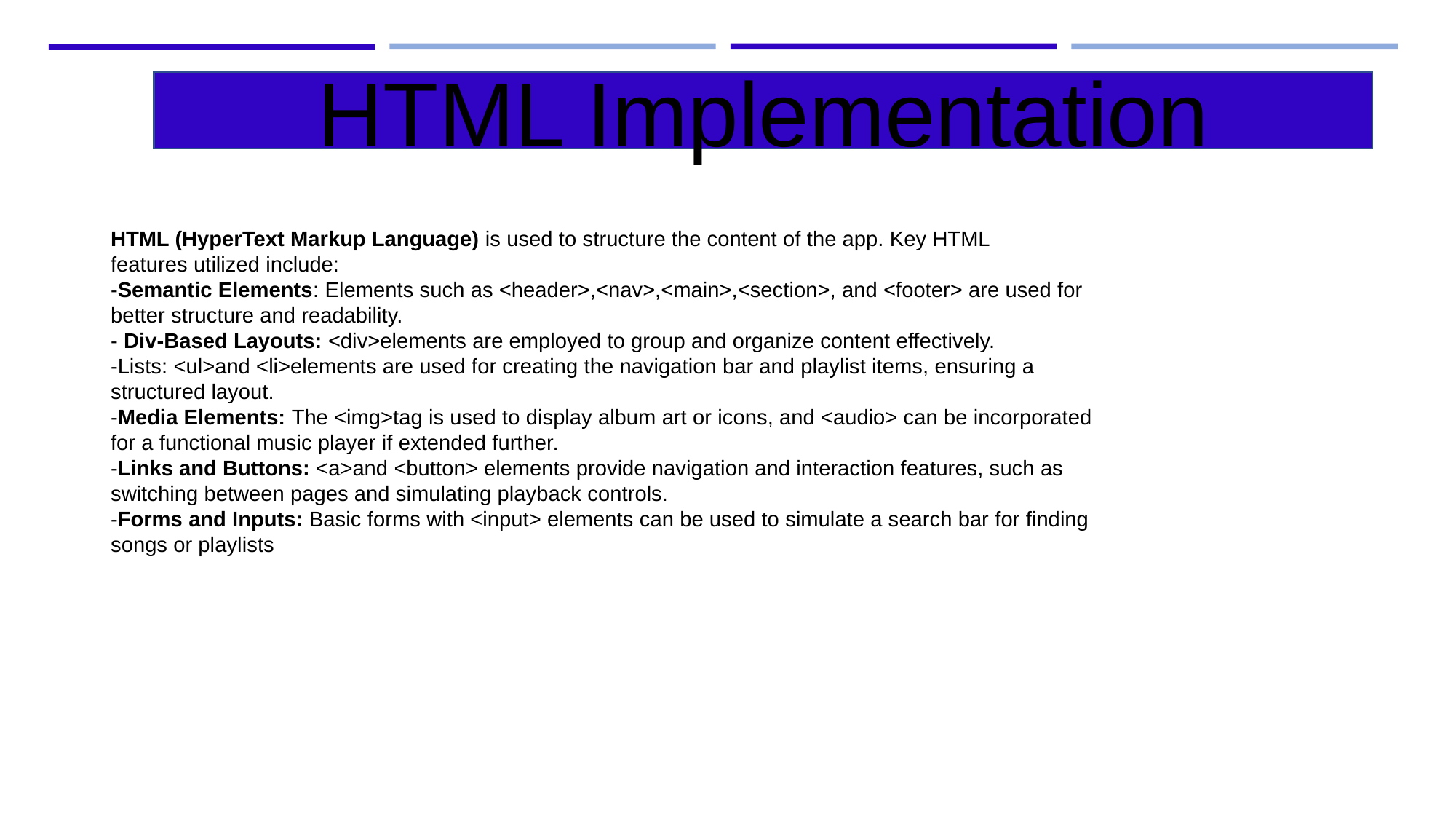

HTML Implementation
HTML (HyperText Markup Language) is used to structure the content of the app. Key HTML
features utilized include:
-Semantic Elements: Elements such as <header>,<nav>,<main>,<section>, and <footer> are used for
better structure and readability.
- Div-Based Layouts: <div>elements are employed to group and organize content effectively.
-Lists: <ul>and <li>elements are used for creating the navigation bar and playlist items, ensuring a
structured layout.
-Media Elements: The <img>tag is used to display album art or icons, and <audio> can be incorporated
for a functional music player if extended further.
-Links and Buttons: <a>and <button> elements provide navigation and interaction features, such as
switching between pages and simulating playback controls.
-Forms and Inputs: Basic forms with <input> elements can be used to simulate a search bar for finding
songs or playlists